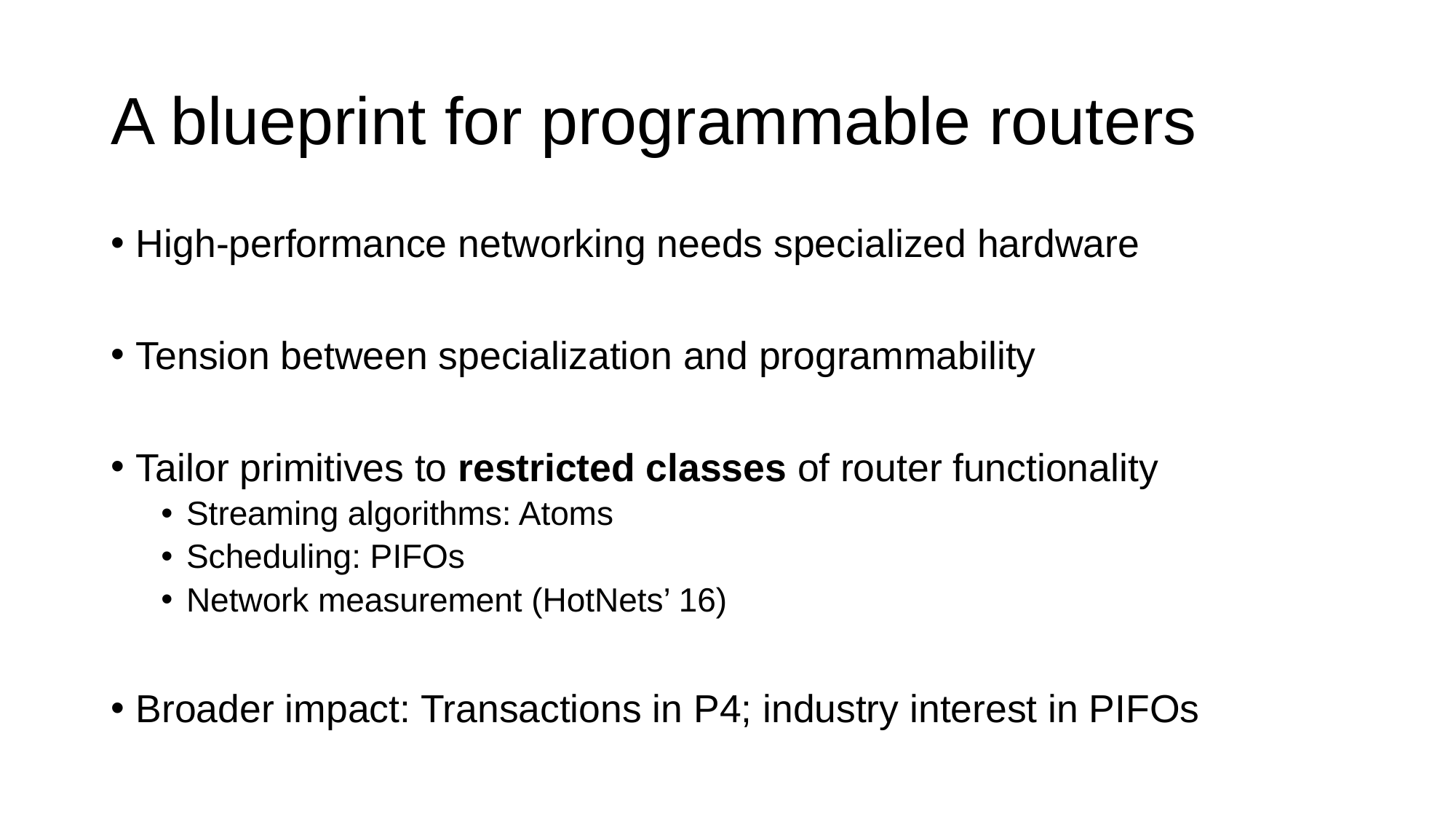

# A blueprint for programmable routers
High-performance networking needs specialized hardware

Tension between specialization and programmability

Tailor primitives to restricted classes of router functionality
Streaming algorithms: Atoms
Scheduling: PIFOs
Network measurement (HotNets’ 16)

Broader impact: Transactions in P4; industry interest in PIFOs